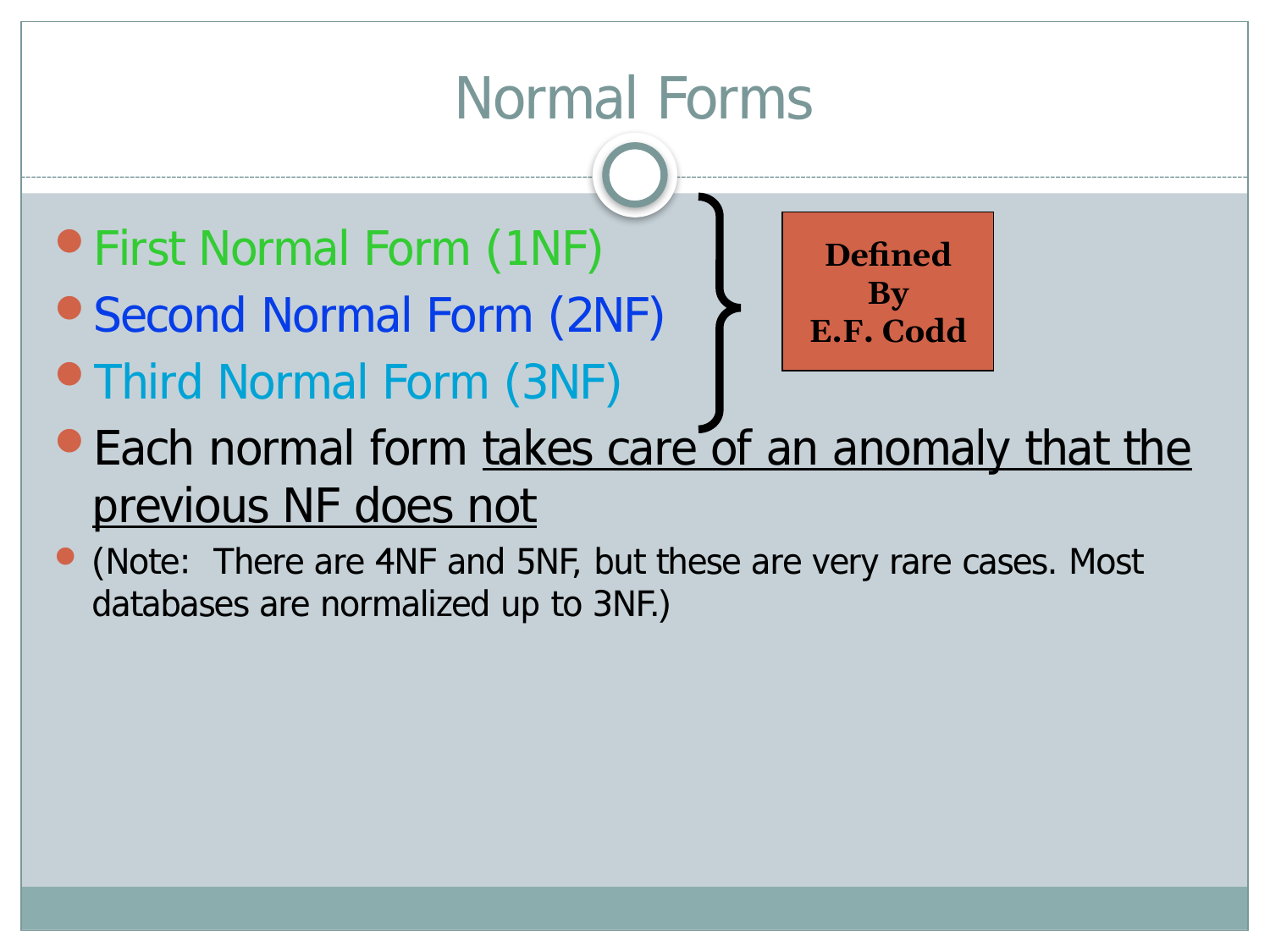

# Normal Forms

First Normal Form (1NF)
Second Normal Form (2NF)
Third Normal Form (3NF)
Each normal form takes care of an anomaly that the previous NF does not
(Note:  There are 4NF and 5NF, but these are very rare cases. Most databases are normalized up to 3NF.)
Defined
By
E.F. Codd